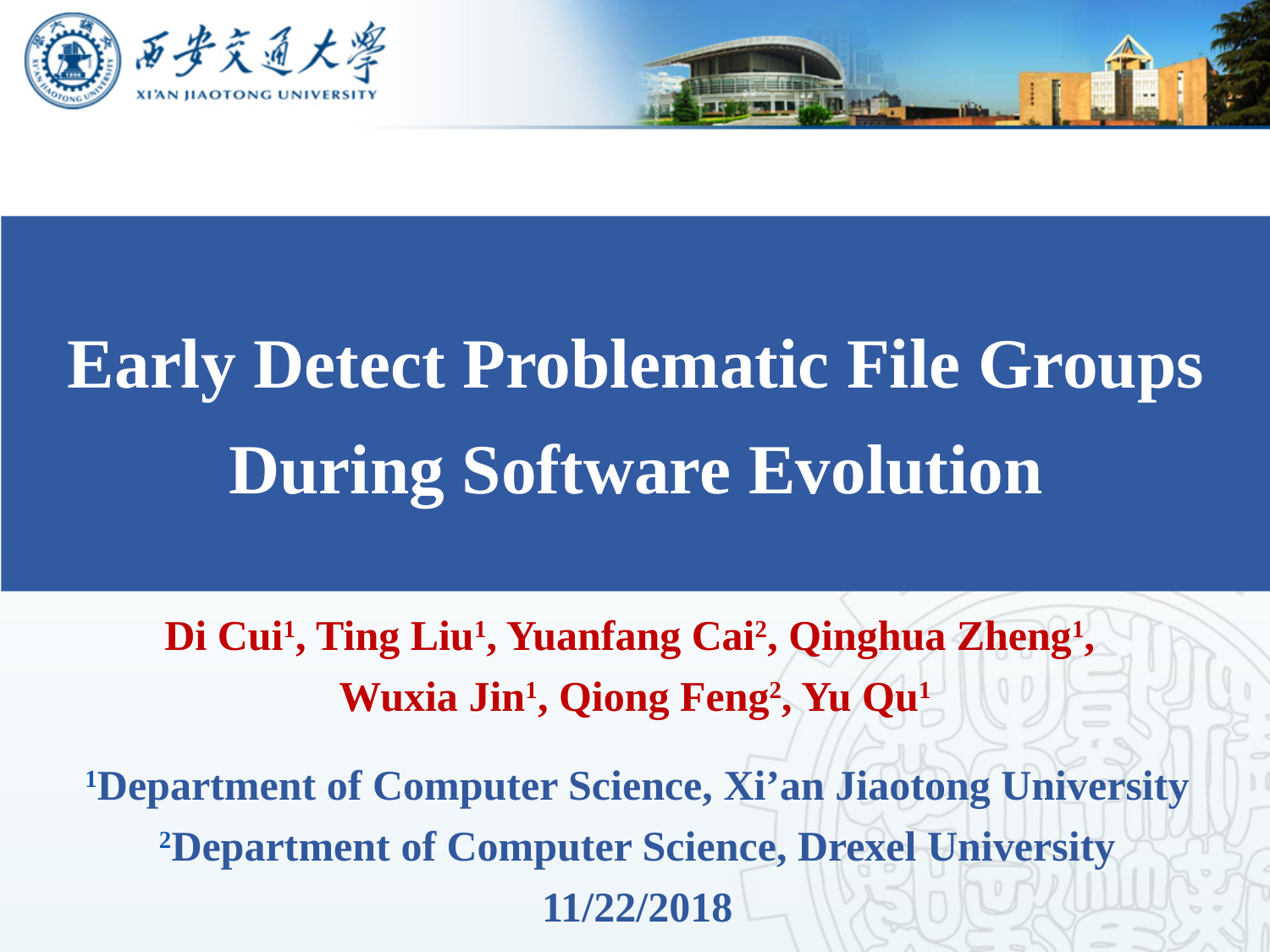

Early Detect Problematic File Groups During Software Evolution
Di Cui1, Ting Liu1, Yuanfang Cai2, Qinghua Zheng1,
Wuxia Jin1, Qiong Feng2, Yu Qu1
1Department of Computer Science, Xi’an Jiaotong University
2Department of Computer Science, Drexel University
11/22/2018